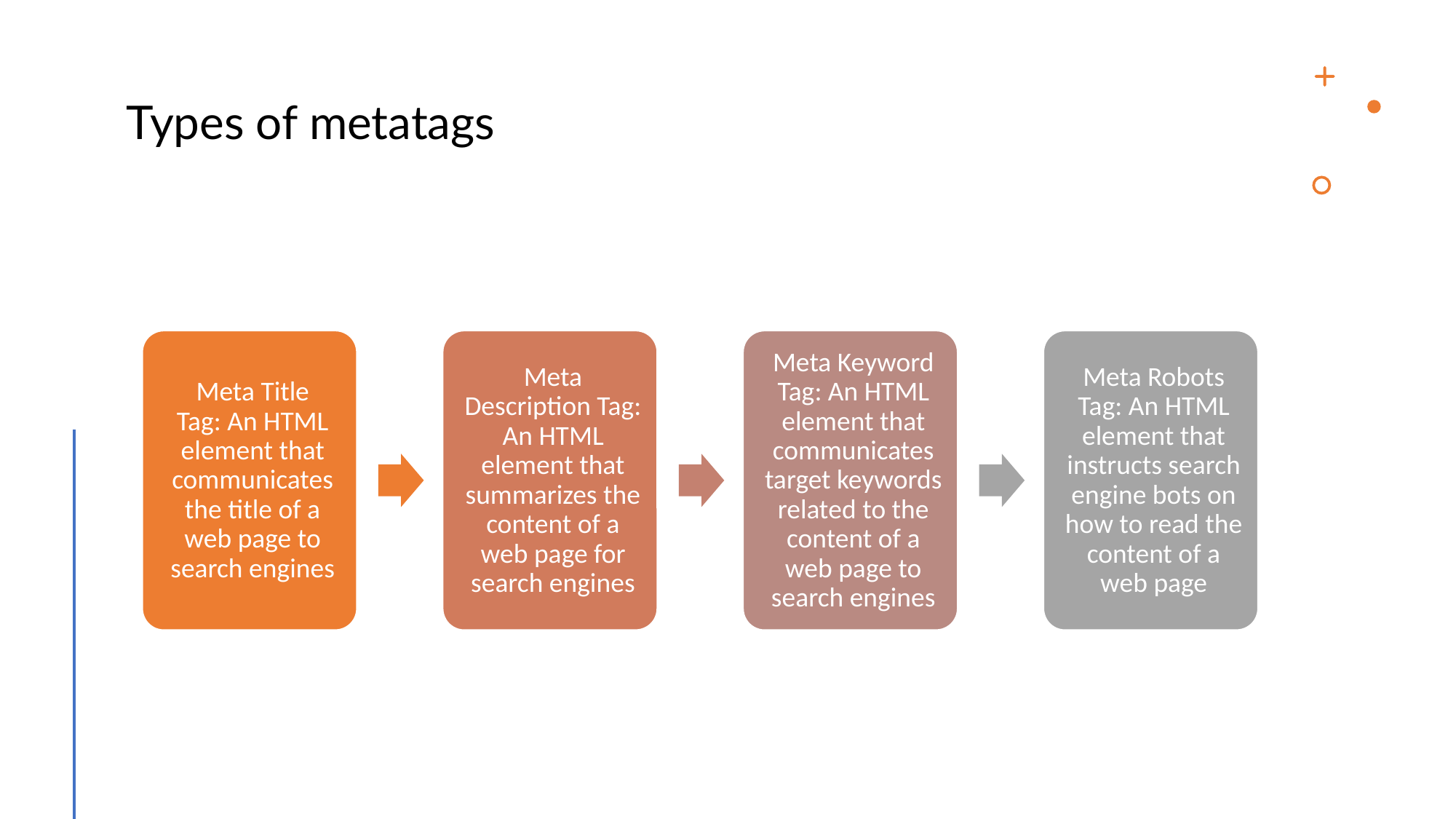

# Types of metatags
Meta Title Tag: An HTML element that communicates the title of a web page to search engines

Meta Description Tag: An HTML element that summarizes the content of a web page for search engines

Meta Keyword Tag: An HTML element that communicates target keywords related to the content of a web page to search engines

Meta Robots Tag: An HTML element that instructs search engine bots on how to read the content of a web page